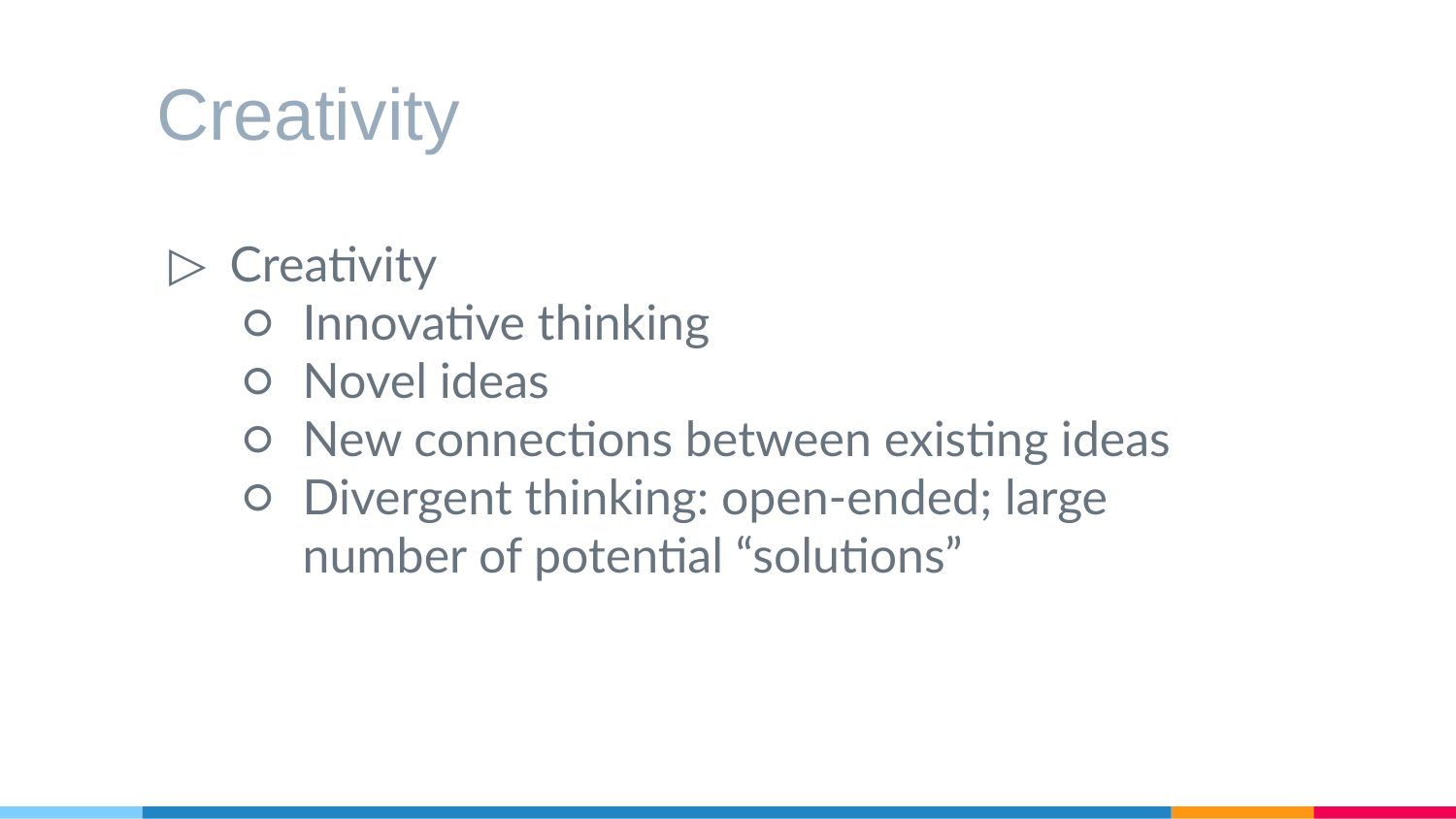

# Creativity
Creativity
Innovative thinking
Novel ideas
New connections between existing ideas
Divergent thinking: open-ended; large number of potential “solutions”